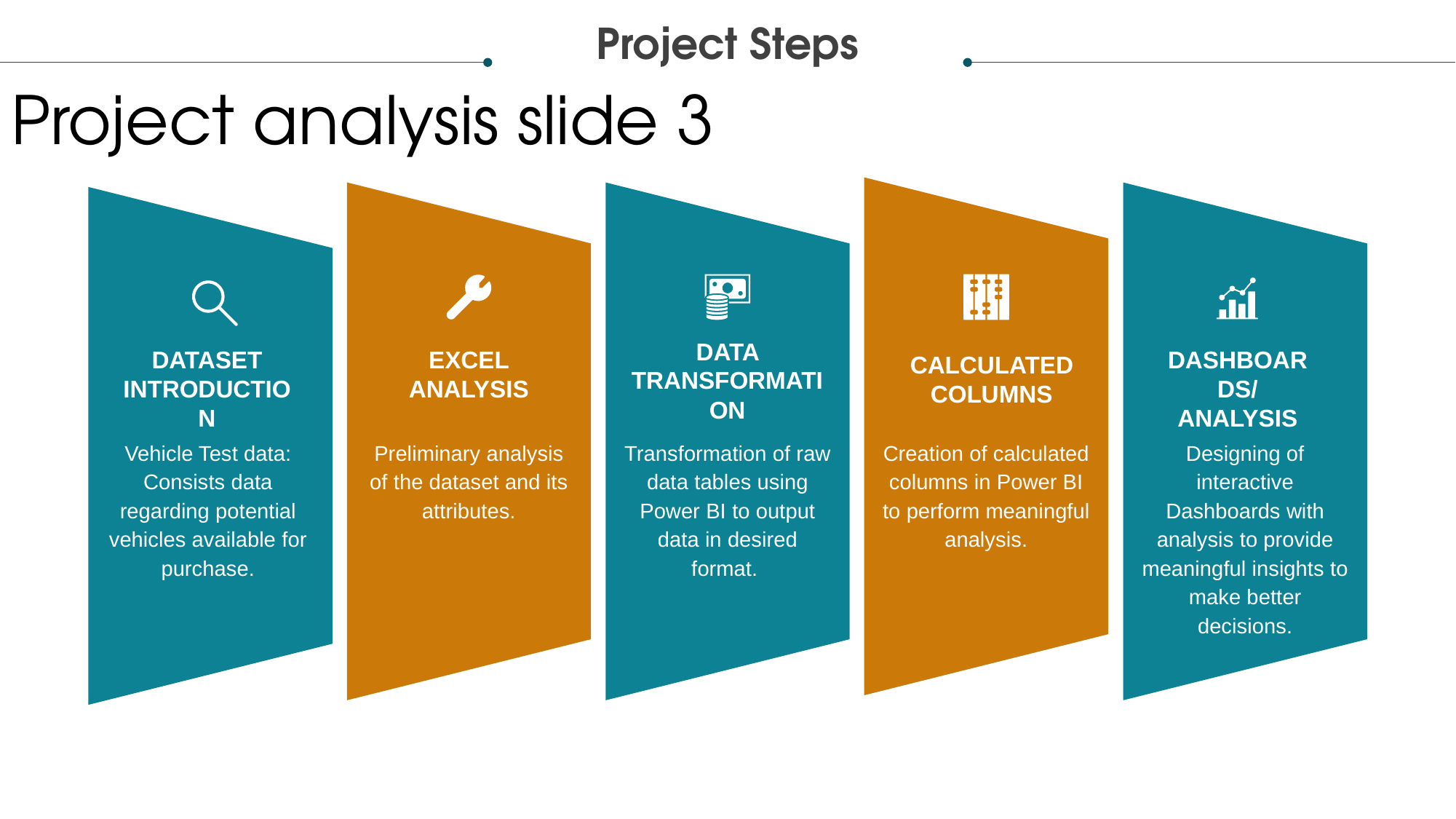

Project Steps
Project analysis slide 3

DATA TRANSFORMATION
DATASET INTRODUCTION
EXCEL ANALYSIS
DASHBOARDS/ANALYSIS
CALCULATED COLUMNS
Vehicle Test data:
Consists data regarding potential vehicles available for purchase.
Preliminary analysis of the dataset and its attributes.
Transformation of raw data tables using Power BI to output data in desired format.
Creation of calculated columns in Power BI to perform meaningful analysis.
Designing of interactive Dashboards with analysis to provide meaningful insights to make better decisions.